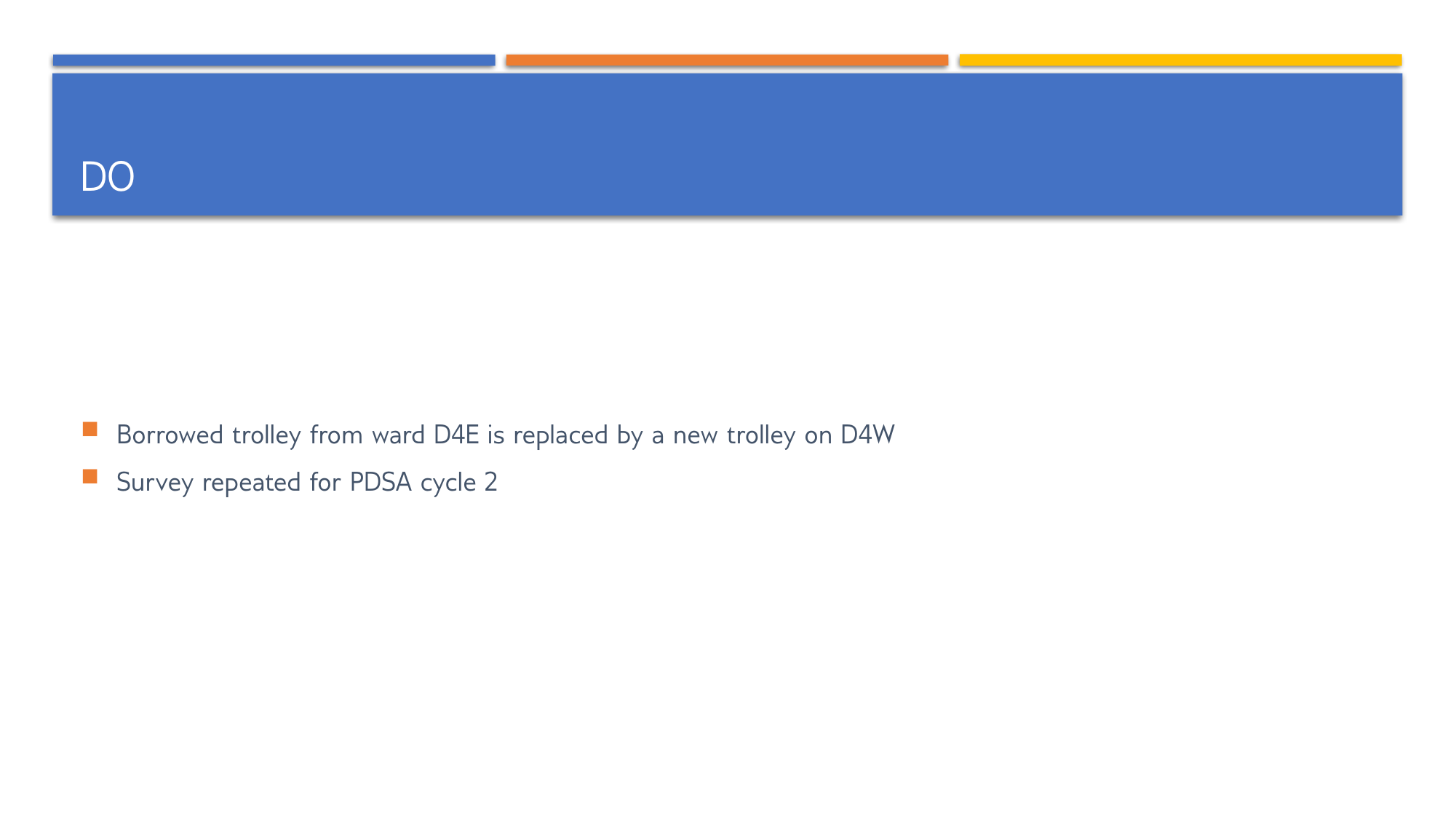

# Do
Borrowed trolley from ward D4E is replaced by a new trolley on D4W
Survey repeated for PDSA cycle 2